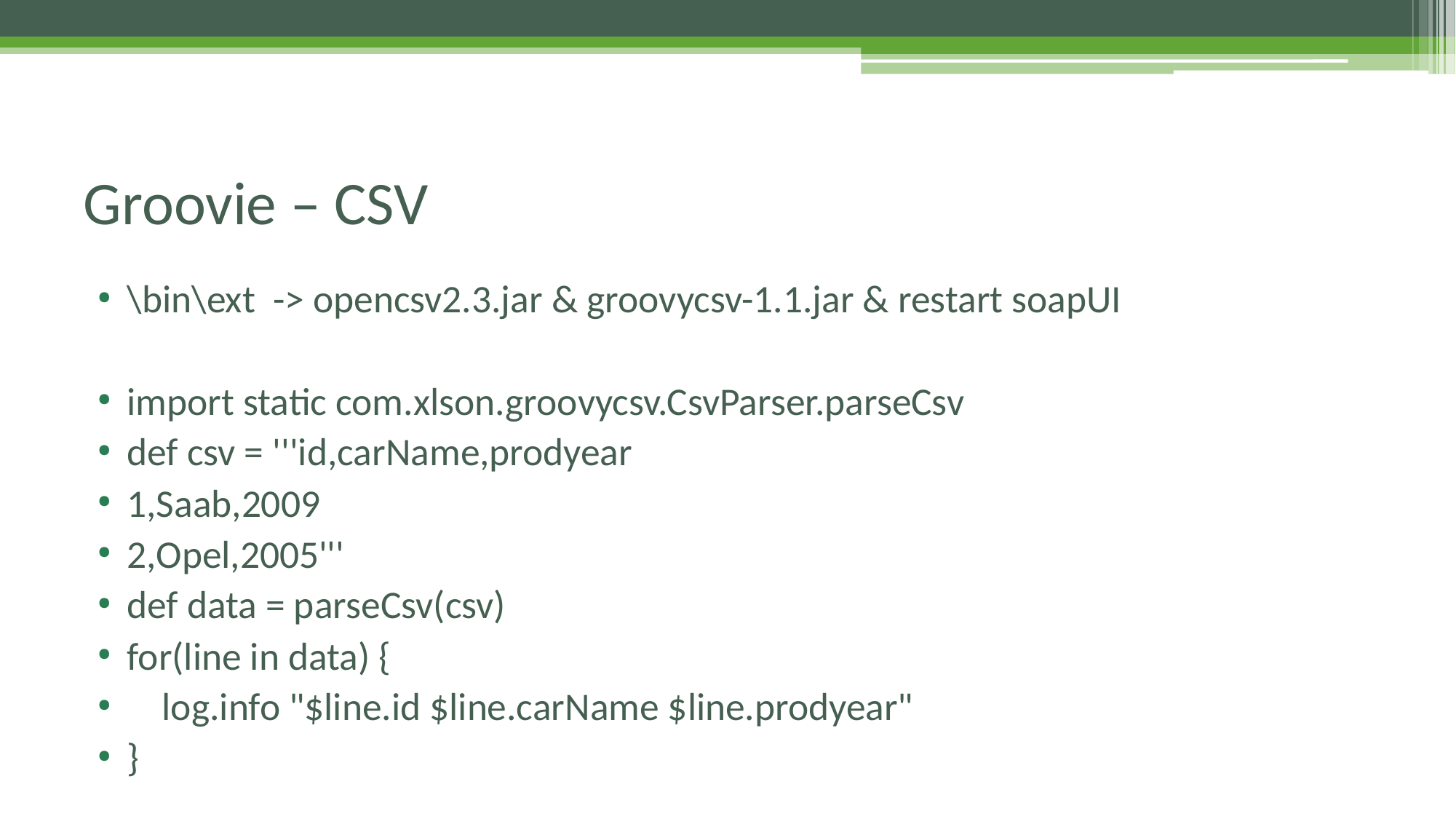

# Groovie – CSV
\bin\ext  -> opencsv2.3.jar & groovycsv-1.1.jar & restart soapUI

import static com.xlson.groovycsv.CsvParser.parseCsv
def csv = '''id,carName,prodyear
1,Saab,2009
2,Opel,2005'''
def data = parseCsv(csv)
for(line in data) {
    log.info "$line.id $line.carName $line.prodyear"
}